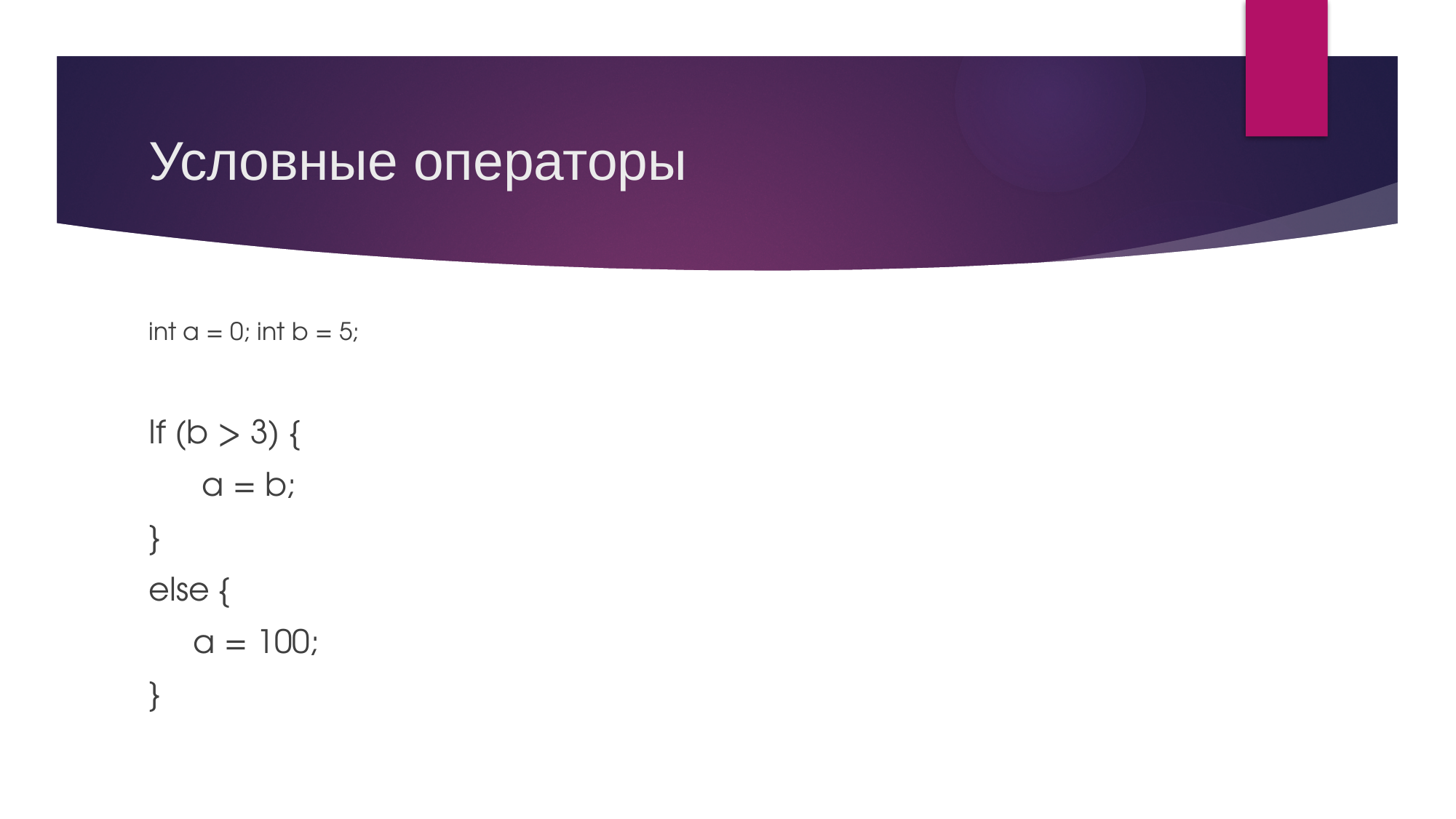

# Условные операторы
int a = 0; int b = 5;

If (b > 3) {
      a = b;
}
else {
     a = 100;
}